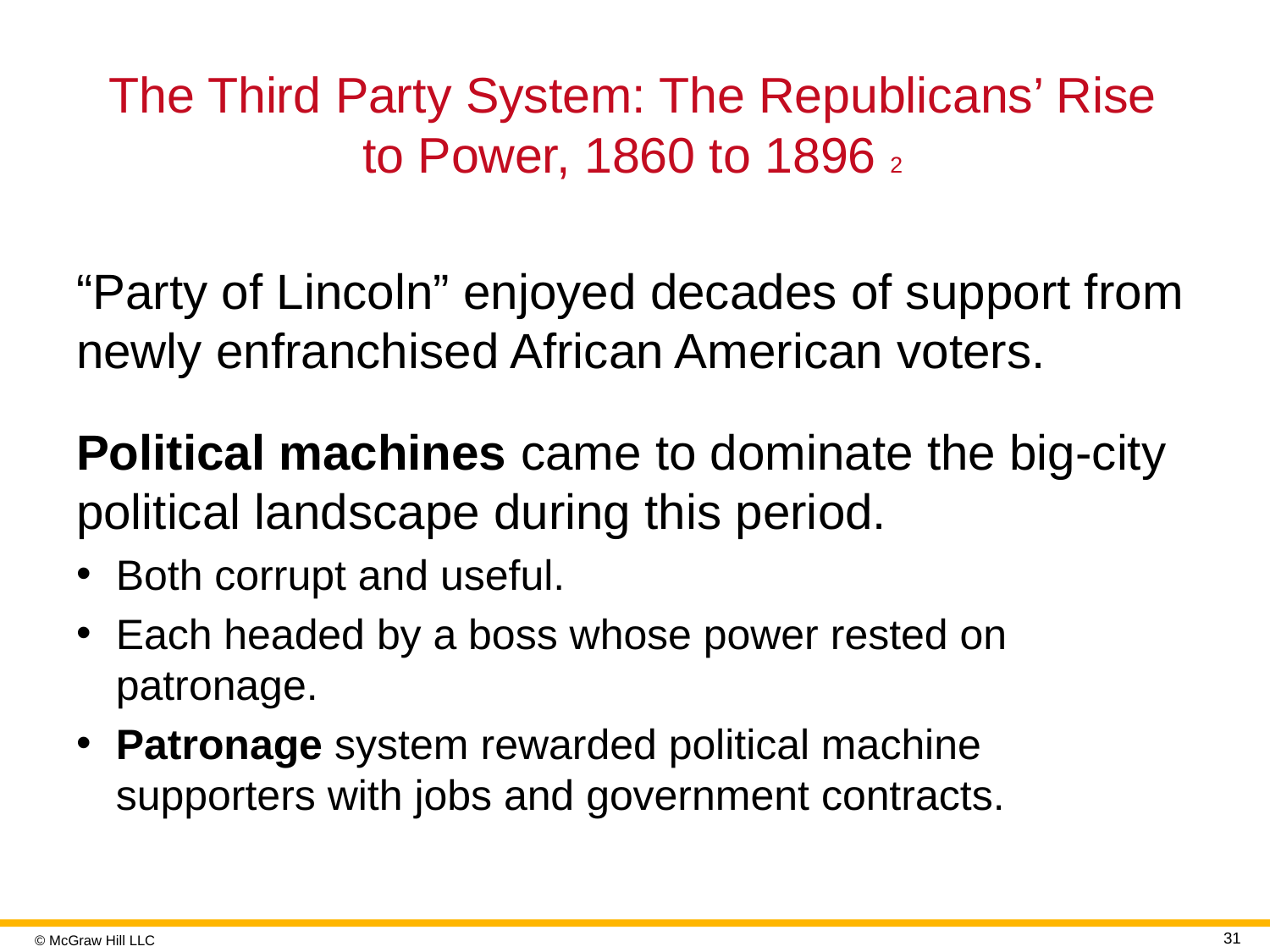

# The Third Party System: The Republicans’ Rise to Power, 1860 to 1896 2
“Party of Lincoln” enjoyed decades of support from newly enfranchised African American voters.
Political machines came to dominate the big-city political landscape during this period.
Both corrupt and useful.
Each headed by a boss whose power rested on patronage.
Patronage system rewarded political machine supporters with jobs and government contracts.
31